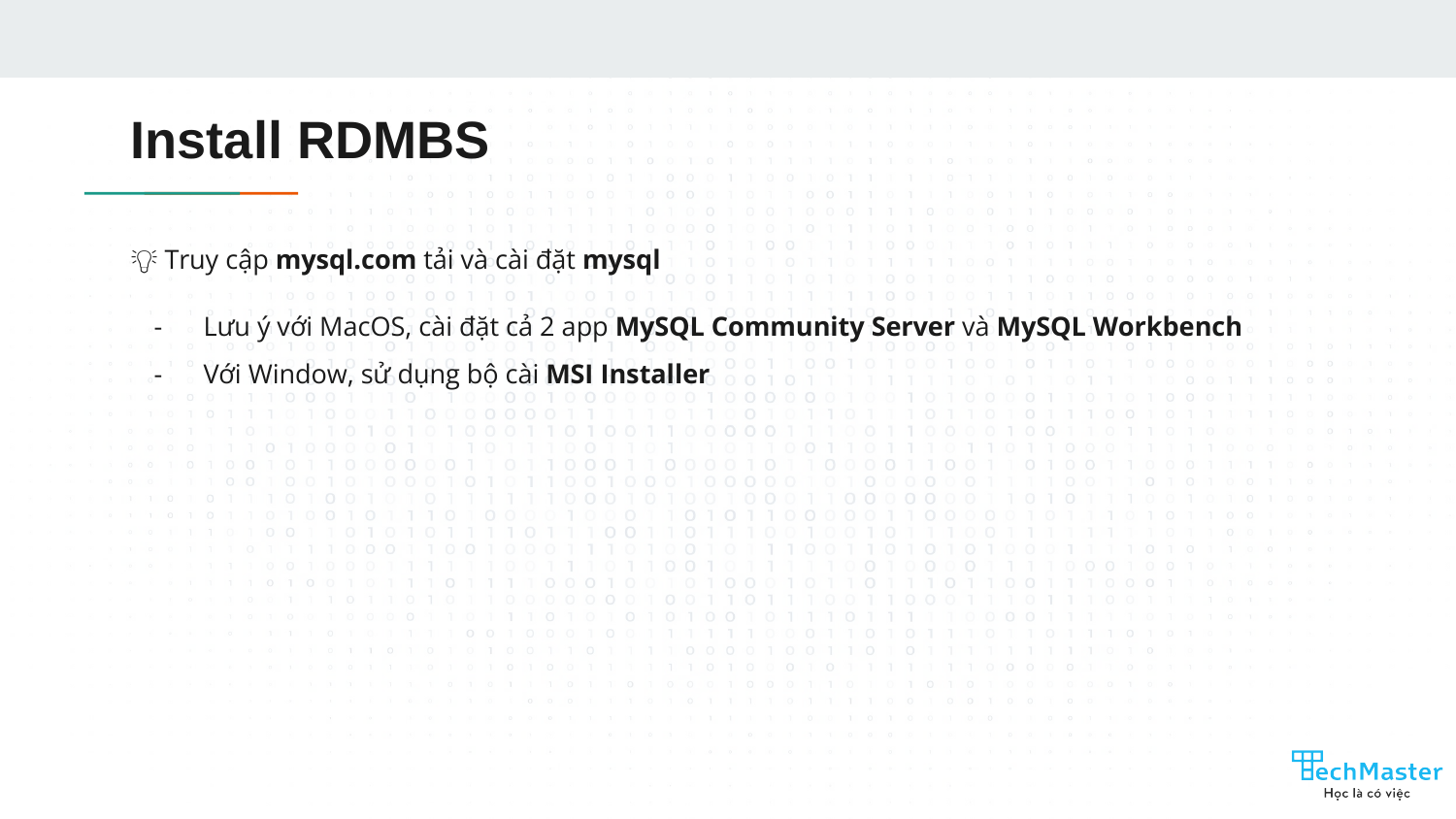

# Install RDMBS
💡 Truy cập mysql.com tải và cài đặt mysql
Lưu ý với MacOS, cài đặt cả 2 app MySQL Community Server và MySQL Workbench
Với Window, sử dụng bộ cài MSI Installer